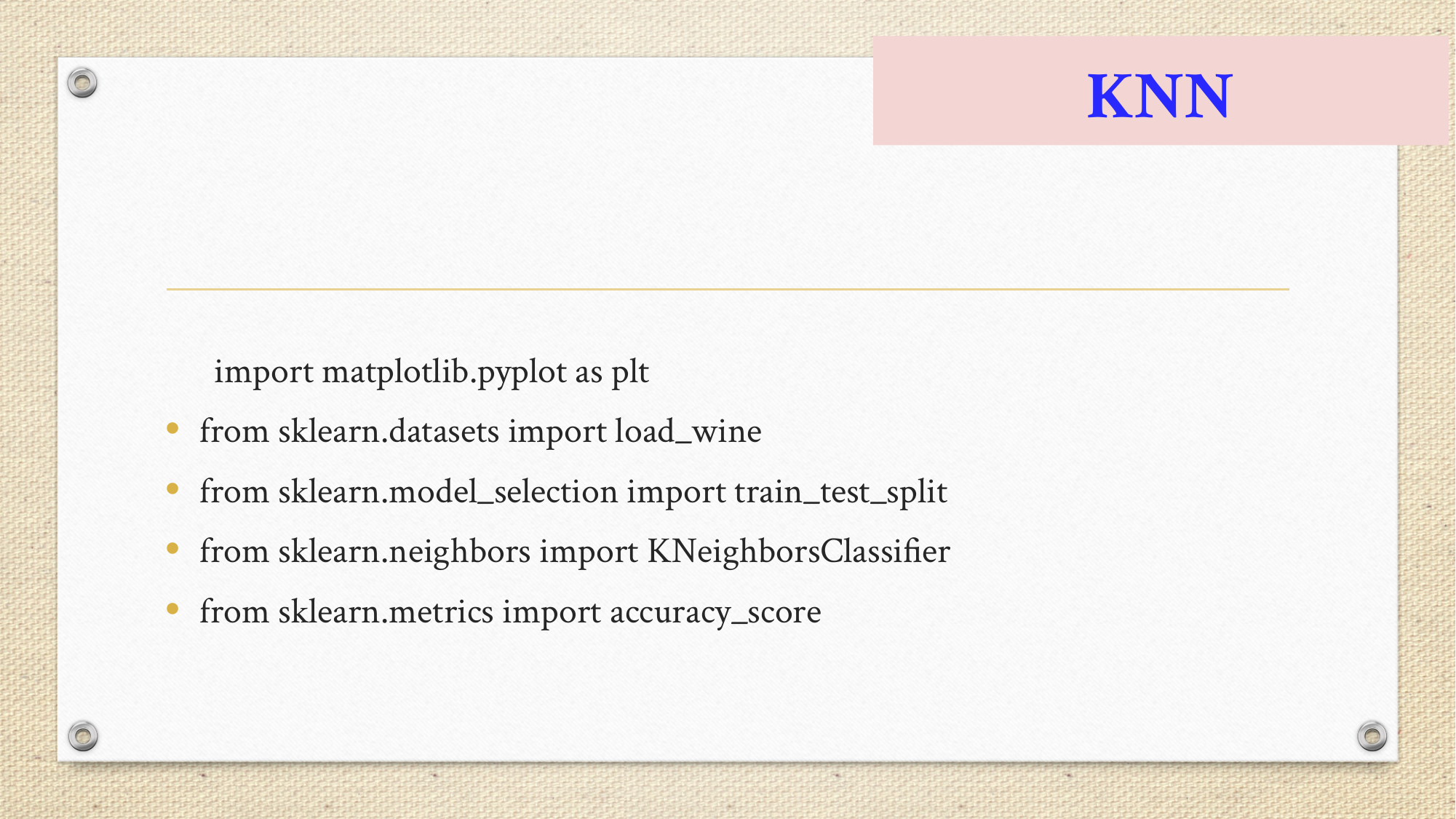

# KNN
      import matplotlib.pyplot as plt
from sklearn.datasets import load_wine
from sklearn.model_selection import train_test_split
from sklearn.neighbors import KNeighborsClassifier
from sklearn.metrics import accuracy_score